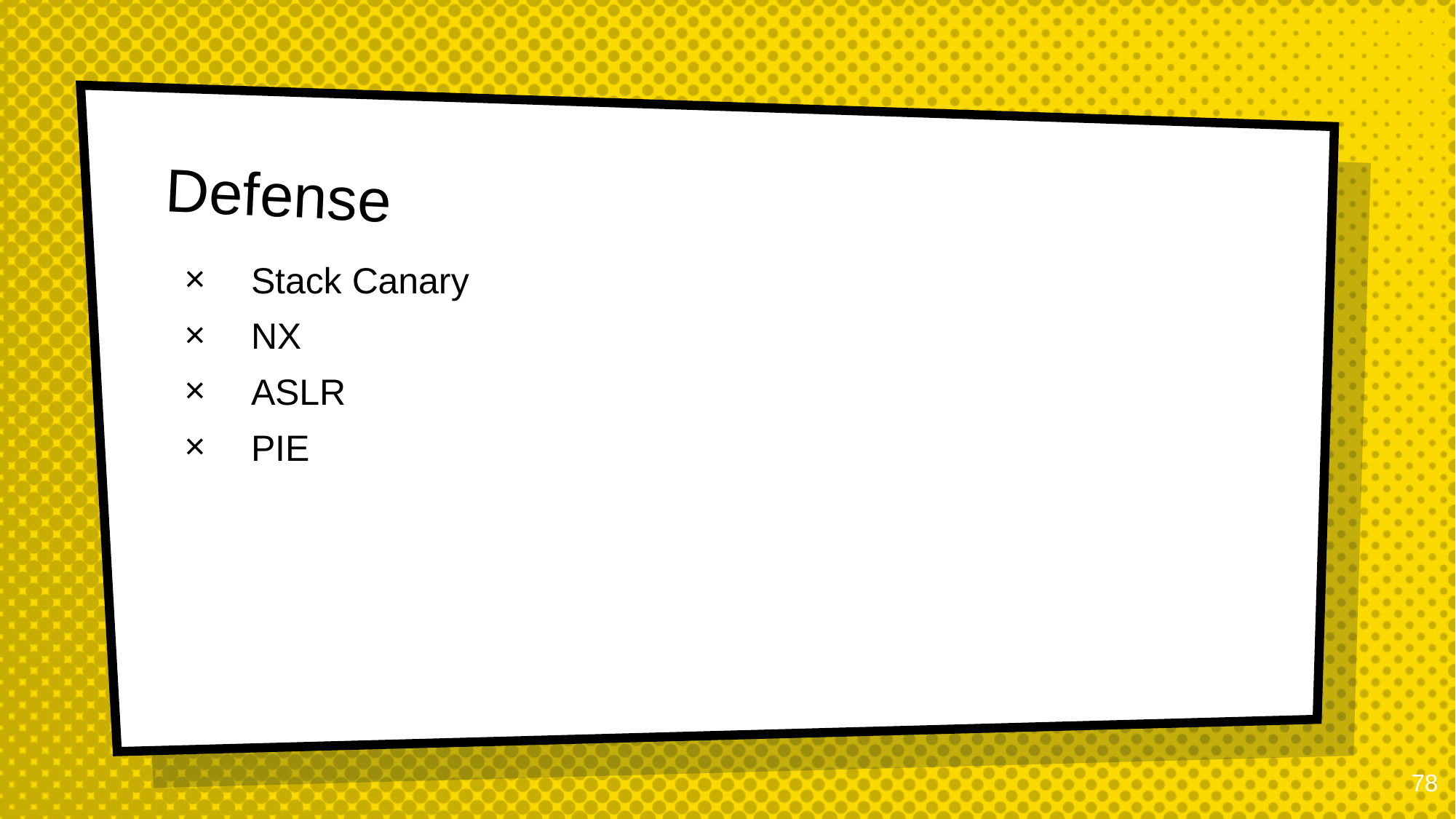

# Defense
Stack Canary
NX
ASLR
PIE
78